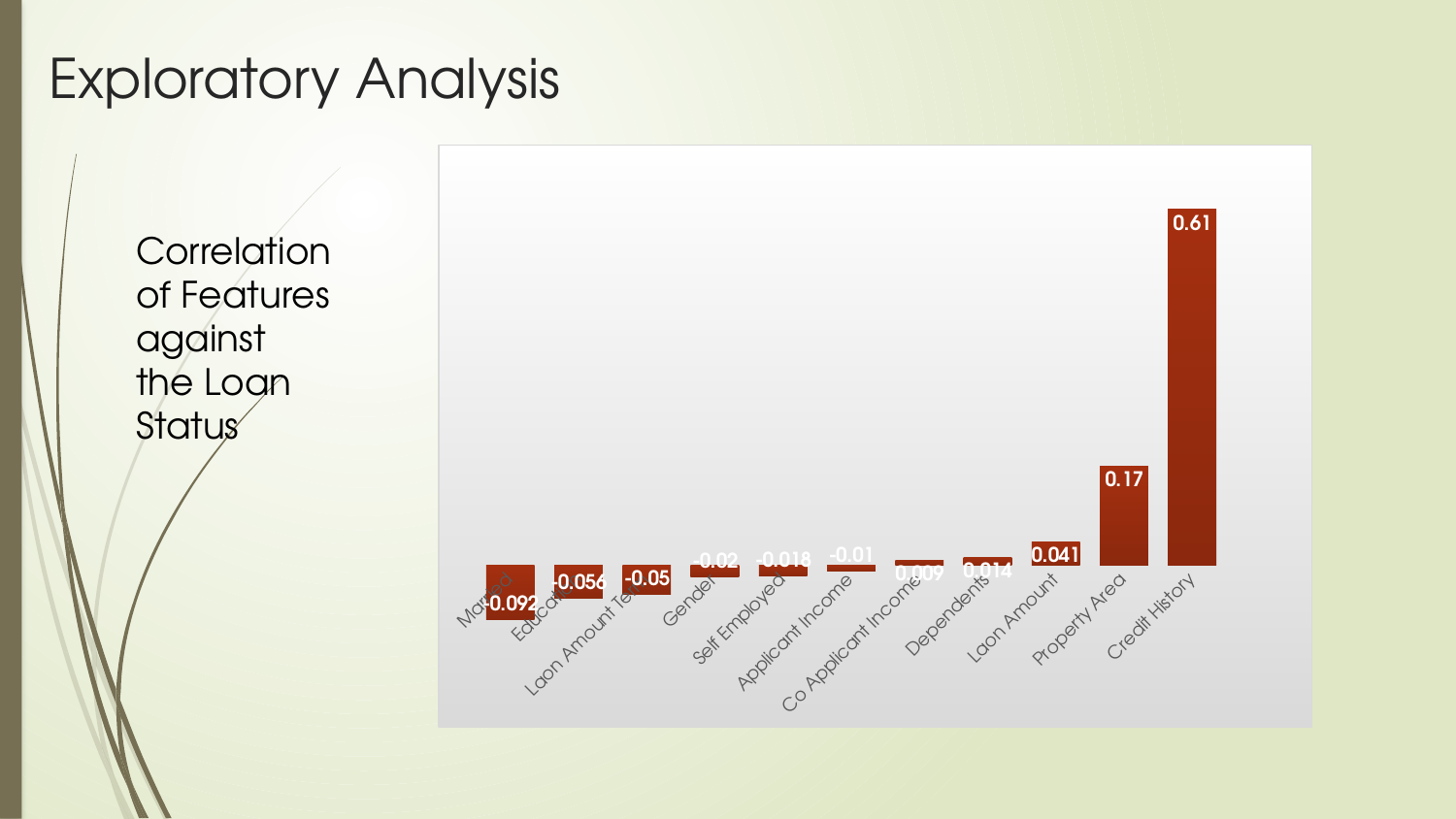

# Exploratory Analysis

### Chart

| Category |  |
|---|---|
| Married | -0.092 |
| Education | -0.056 |
| Laon Amount Term | -0.05 |
| Gender | -0.02 |
| Self Employed | -0.018 |
| Applicant Income | -0.01 |
| Co Applicant Income | 0.009 |
| Dependents | 0.014 |
| Laon Amount | 0.041 |
| Property Area | 0.17 |
| Credit History | 0.61 |
Correlation of Features against the Loan Status